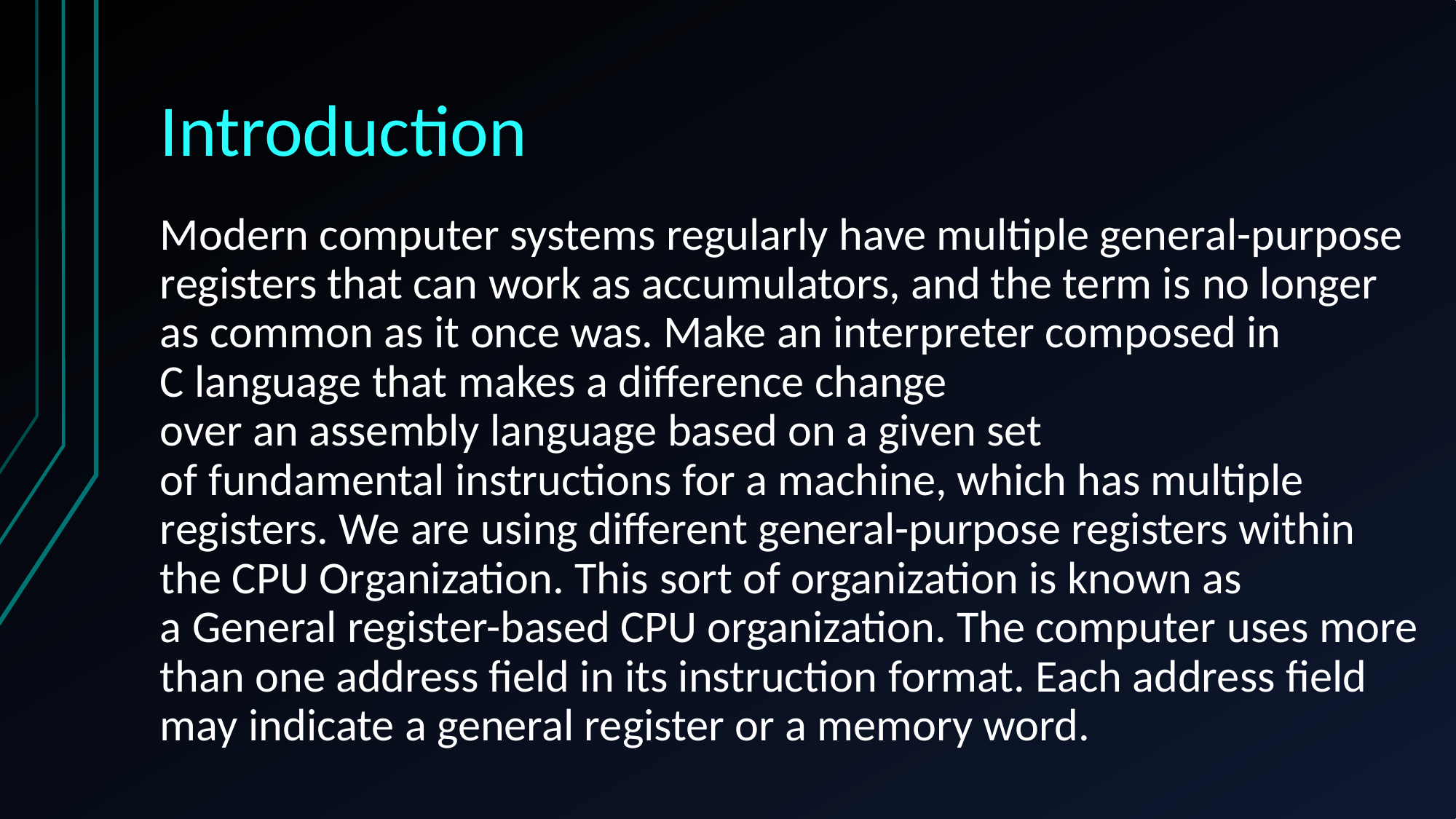

# Introduction
Modern computer systems regularly have multiple general-purpose registers that can work as accumulators, and the term is no longer as common as it once was. Make an interpreter composed in C language that makes a difference change over an assembly language based on a given set of fundamental instructions for a machine, which has multiple registers. We are using different general-purpose registers within the CPU Organization. This sort of organization is known as a General register-based CPU organization. The computer uses more than one address field in its instruction format. Each address field may indicate a general register or a memory word.